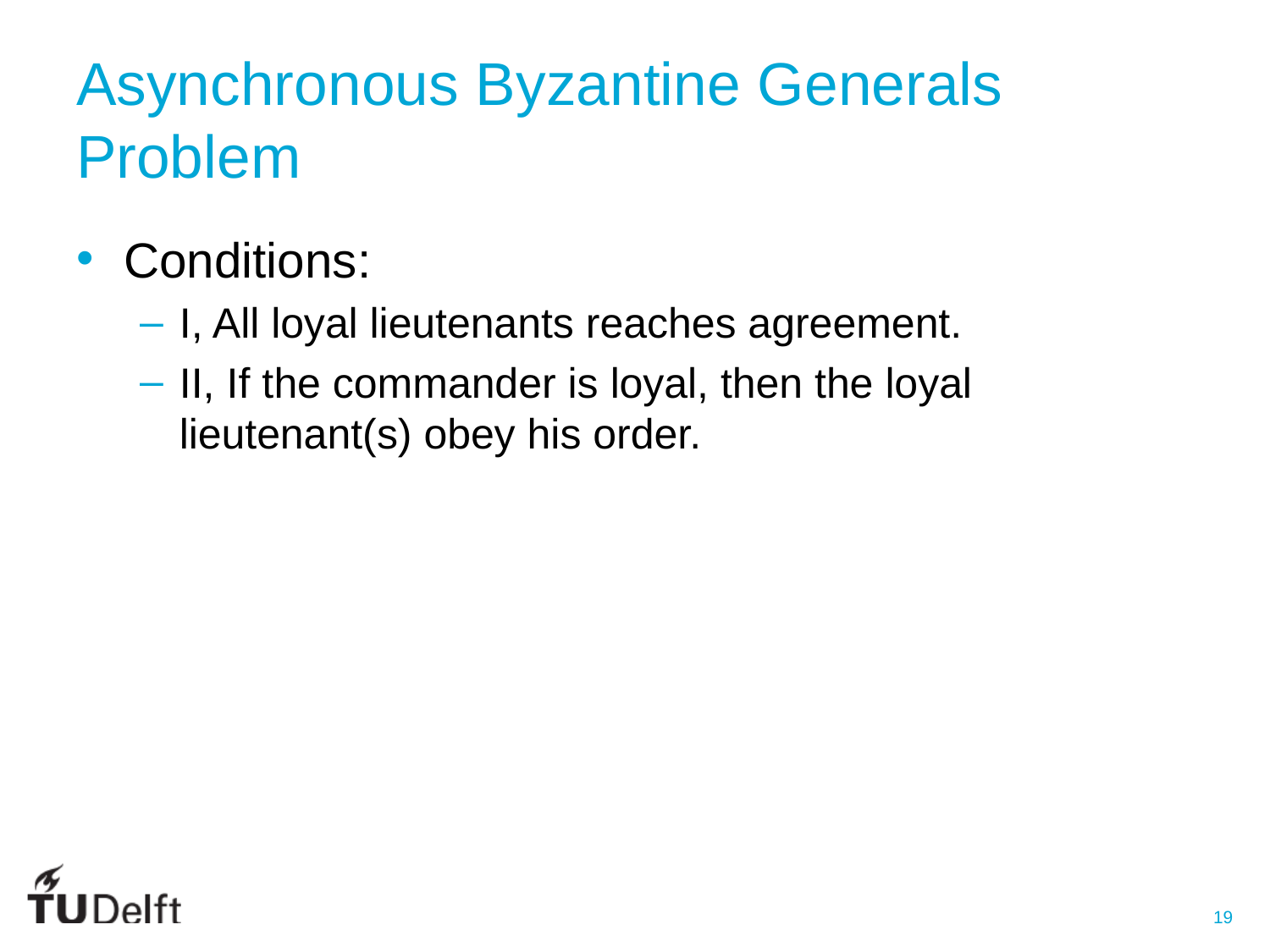

# Asynchronous Byzantine Generals Problem
Conditions:
I, All loyal lieutenants reaches agreement.
II, If the commander is loyal, then the loyal lieutenant(s) obey his order.